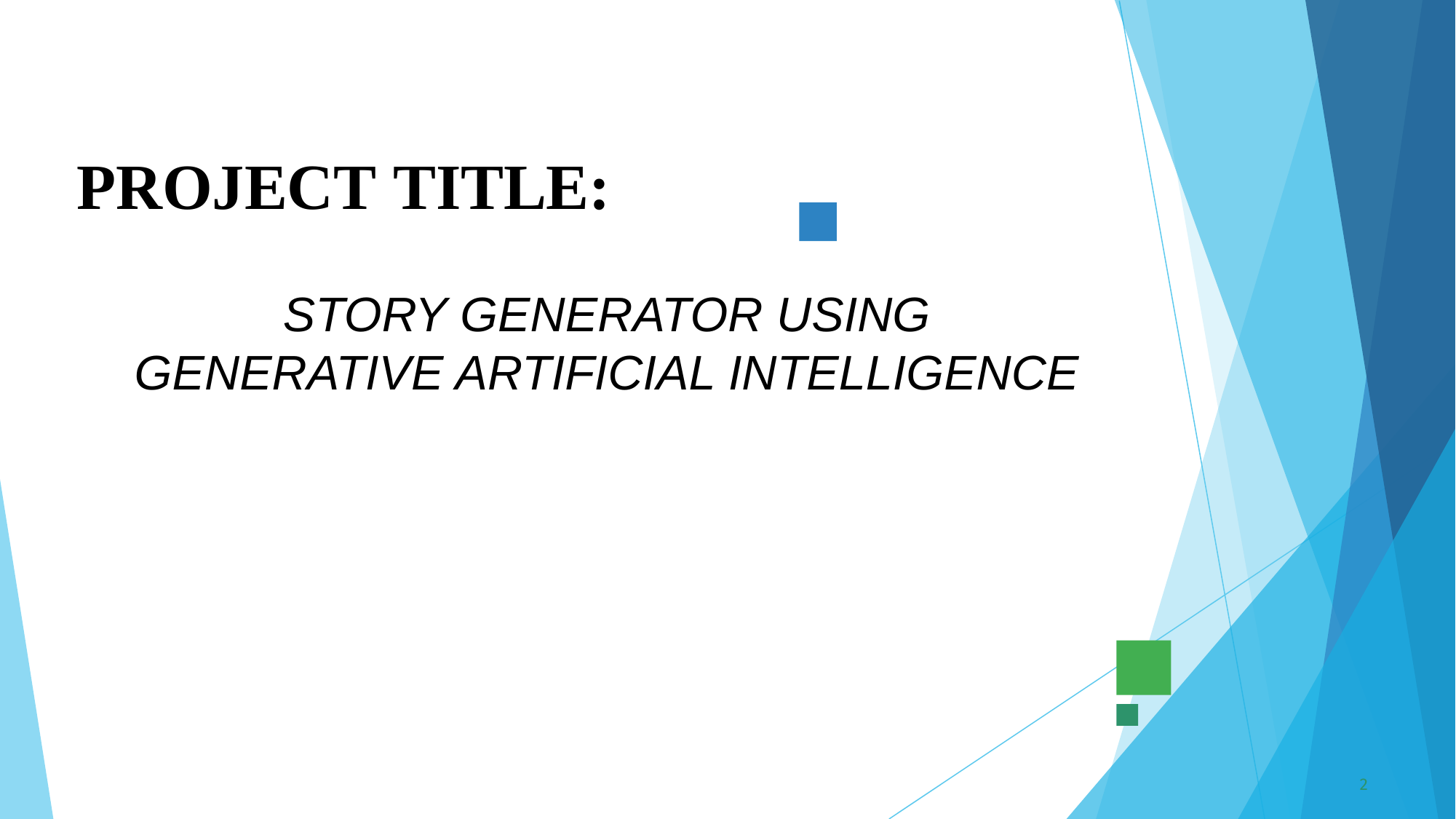

# PROJECT TITLE:

STORY GENERATOR USING GENERATIVE ARTIFICIAL INTELLIGENCE

2